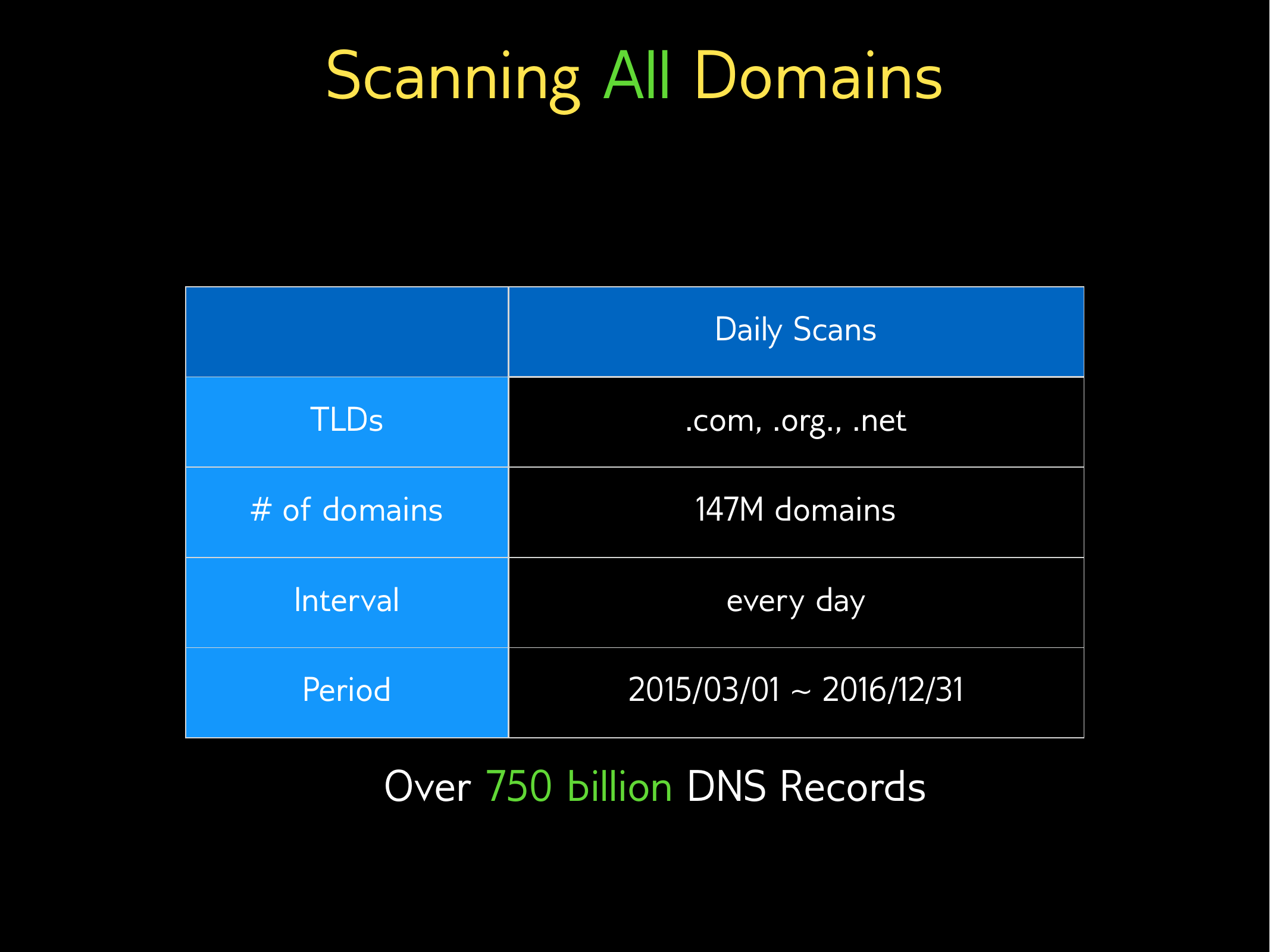

# Scanning All Domains
|  | Daily Scans |
| --- | --- |
| TLDs | .com, .org., .net |
| # of domains | 147M domains |
| Interval | every day |
| Period | 2015/03/01 ~ 2016/12/31 |
Over 750 billion DNS Records
15